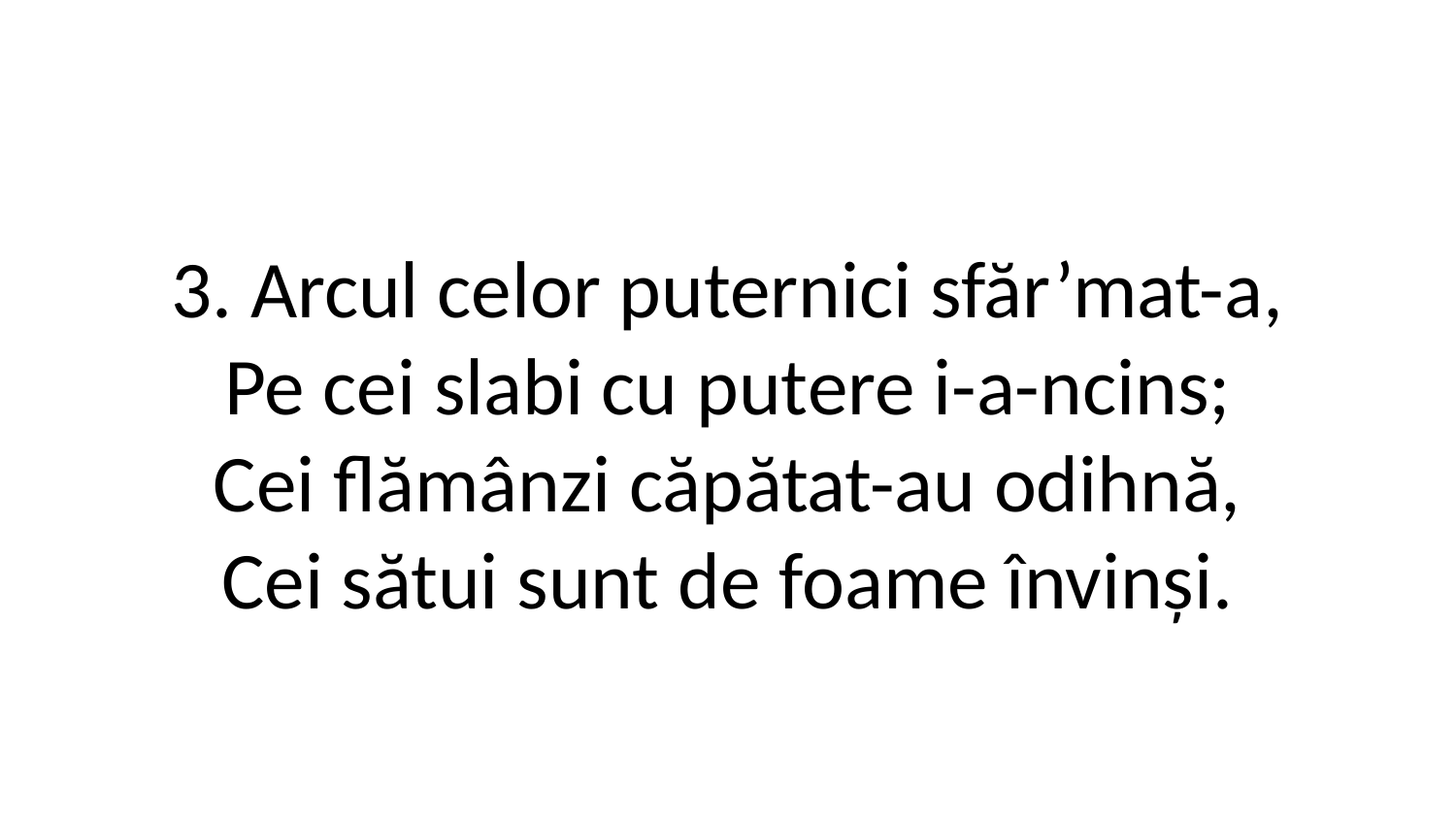

3. Arcul celor puternici sfăr’mat-a,
Pe cei slabi cu putere i-a-ncins;
Cei flămânzi căpătat-au odihnă,
Cei sătui sunt de foame învinși.